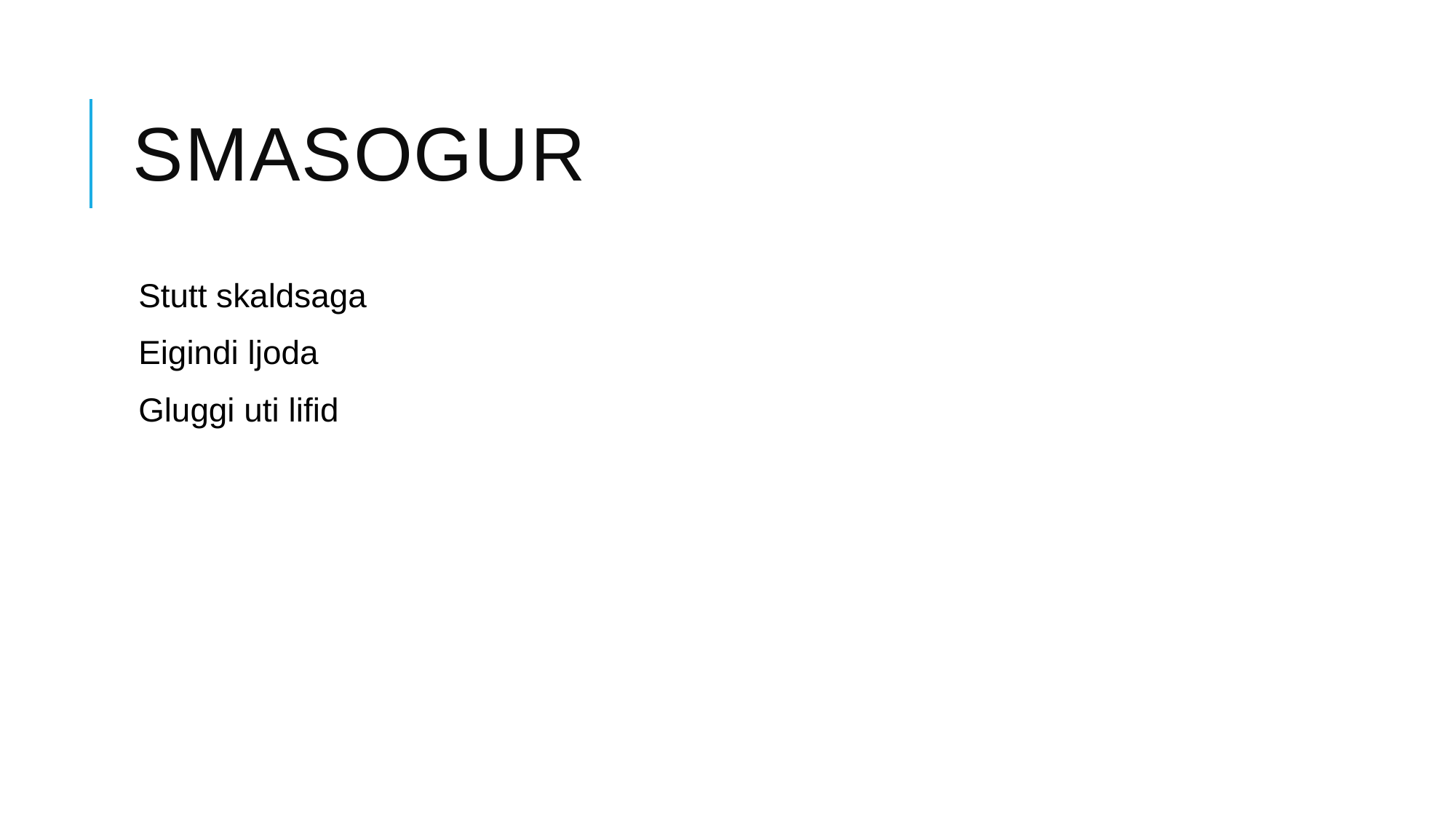

# Smasogur
Stutt skaldsaga
Eigindi ljoda
Gluggi uti lifid